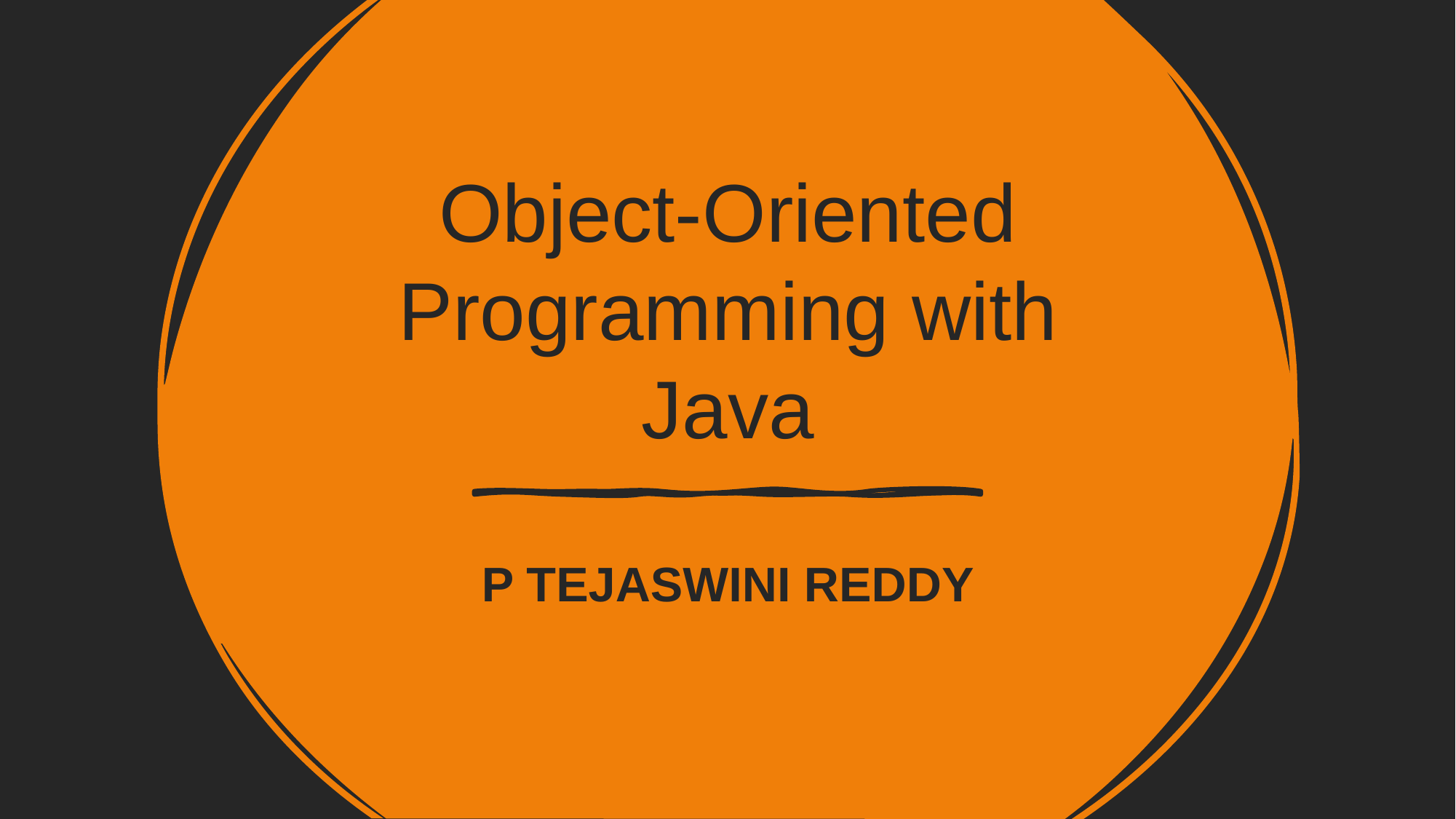

# Object-Oriented Programming with Java
P TEJASWINI REDDY